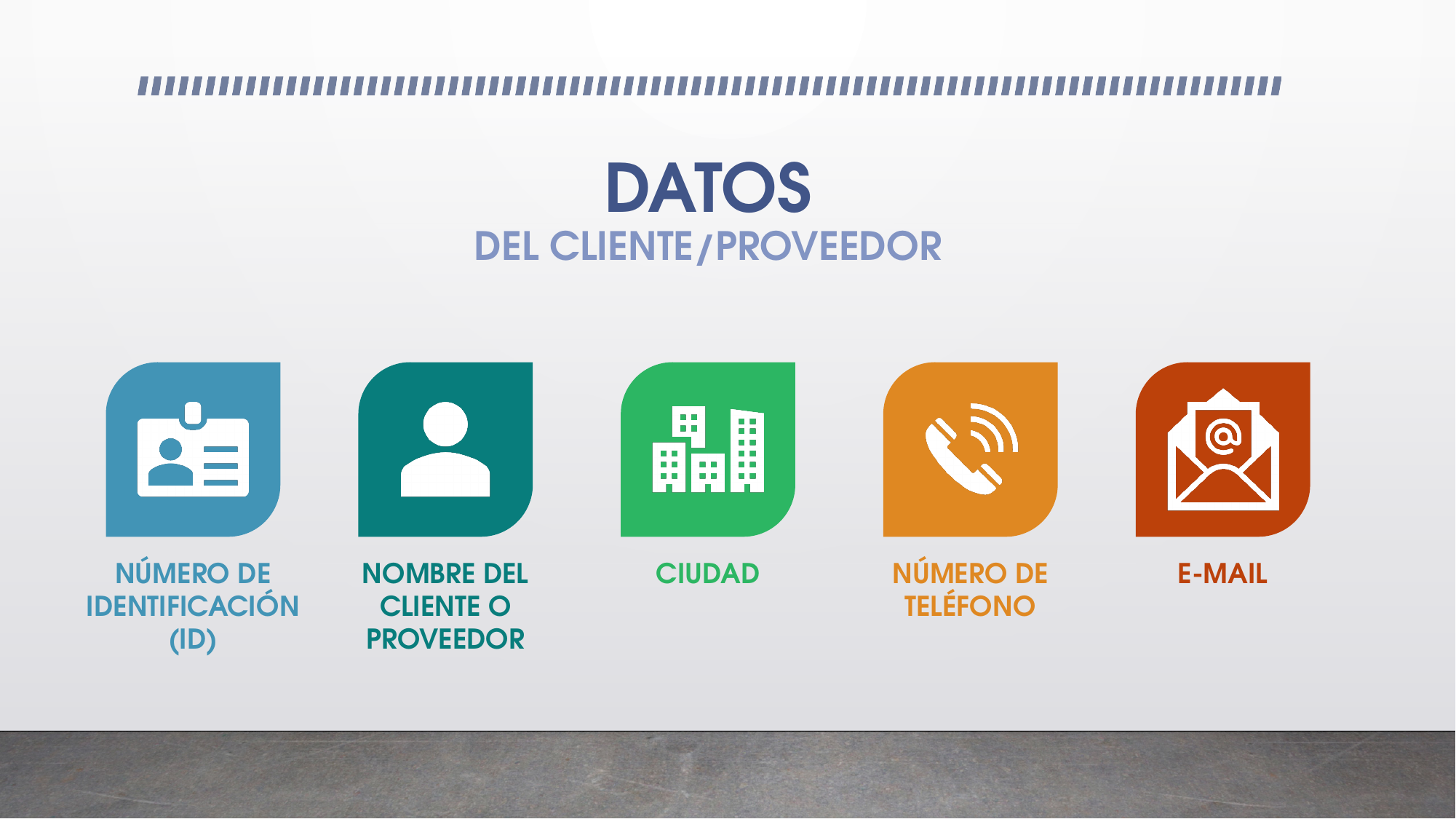

# DATOS DEL CLIENTE/PROVEEDOR
Número de Identificación (ID)
Nombre del cliente o proveedor
Ciudad
Número de Teléfono
E-Mail